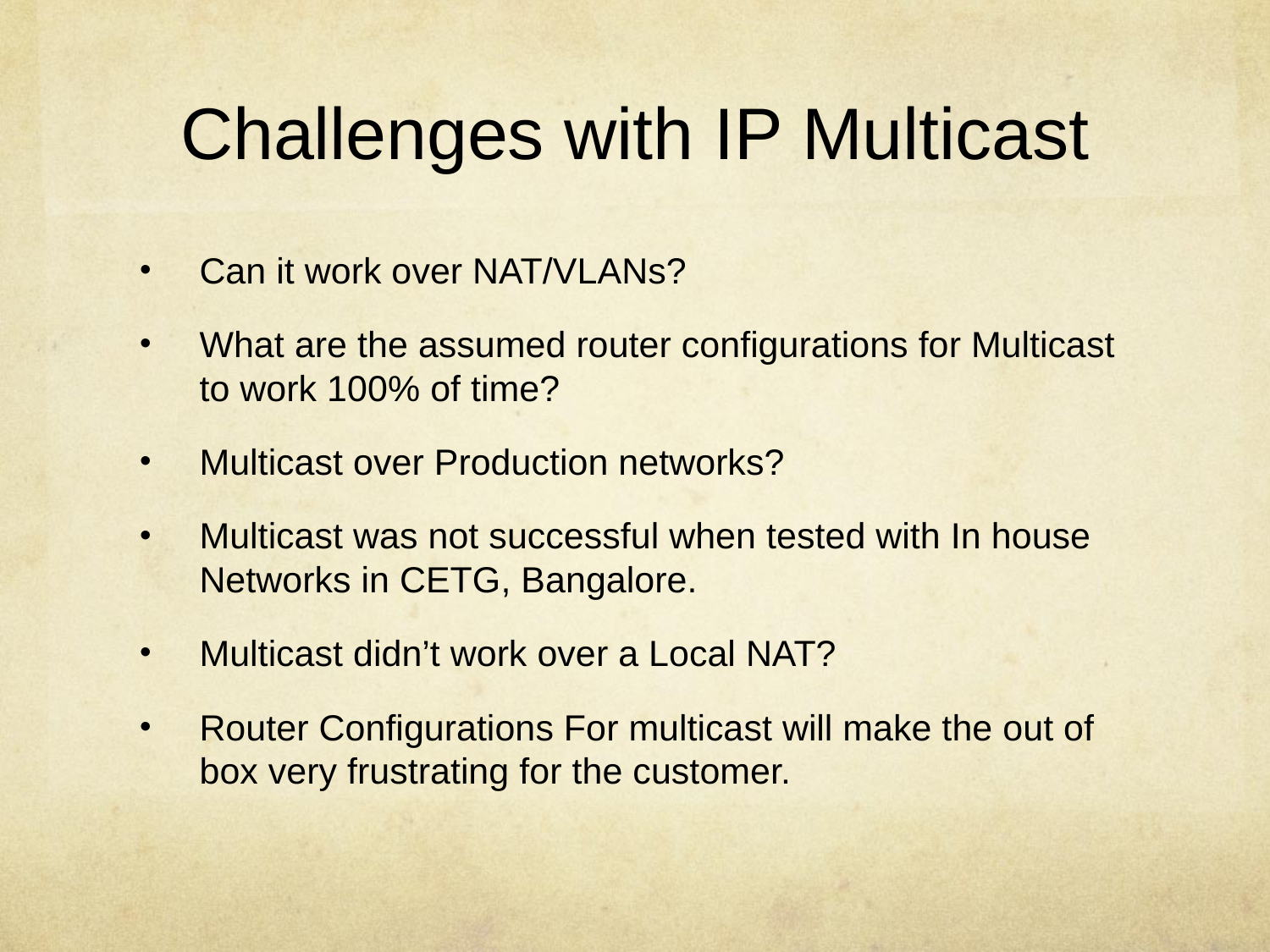

# Challenges with IP Multicast
Can it work over NAT/VLANs?
What are the assumed router configurations for Multicast to work 100% of time?
Multicast over Production networks?
Multicast was not successful when tested with In house Networks in CETG, Bangalore.
Multicast didn’t work over a Local NAT?
Router Configurations For multicast will make the out of box very frustrating for the customer.